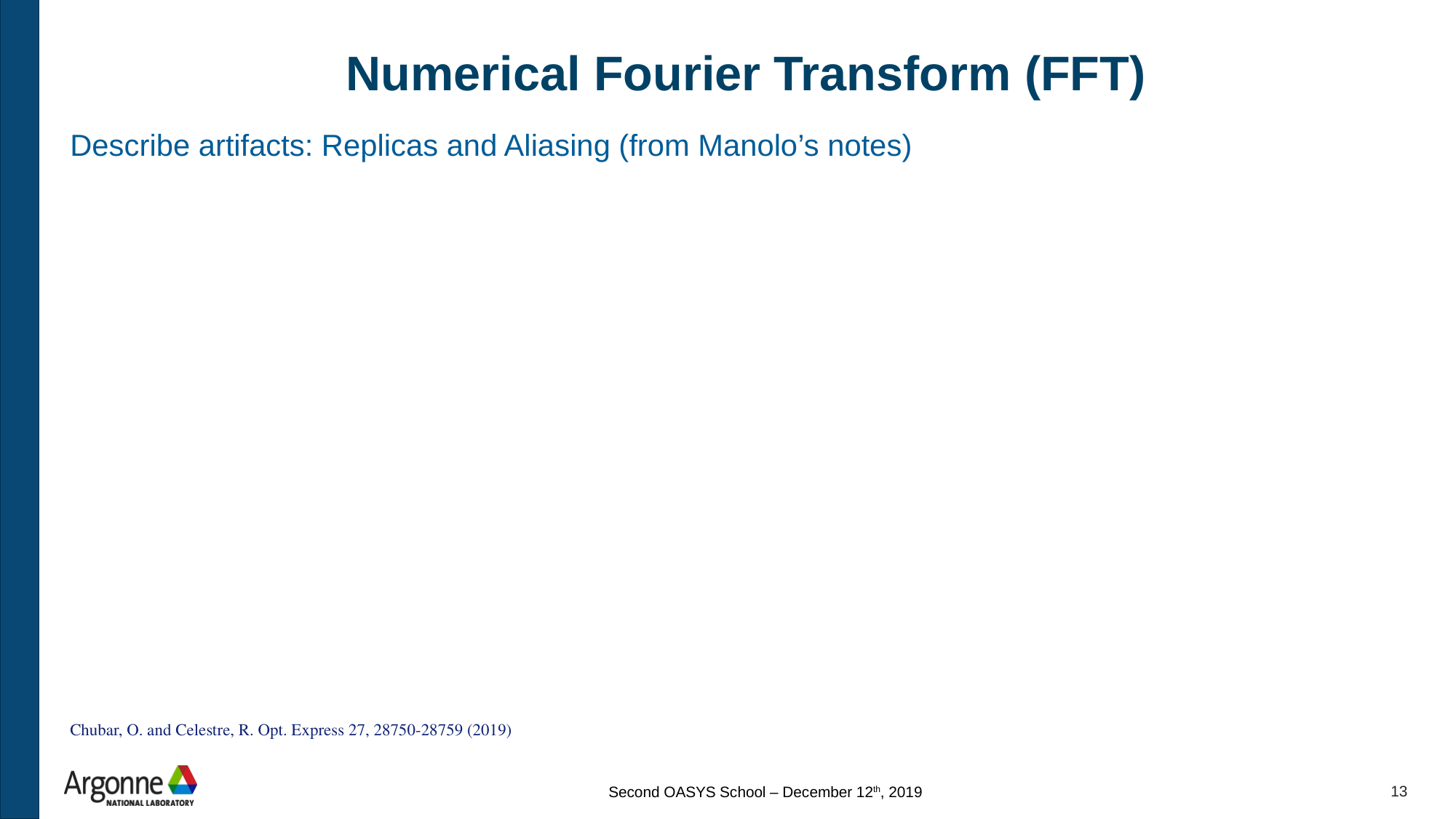

# Numerical Fourier Transform (FFT)
Describe artifacts: Replicas and Aliasing (from Manolo’s notes)
Chubar, O. and Celestre, R. Opt. Express 27, 28750-28759 (2019)
Second OASYS School – December 12th, 2019
13